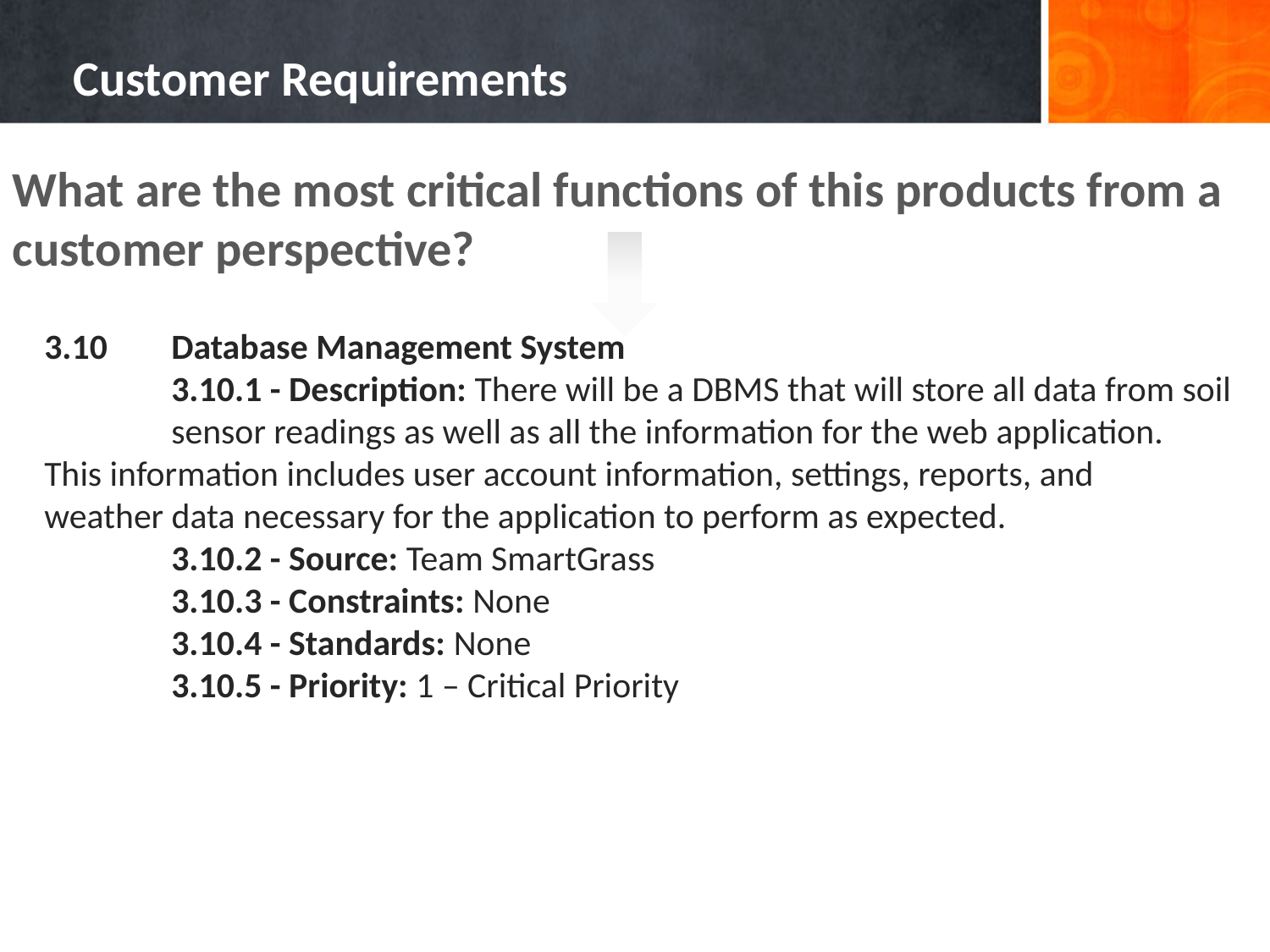

# Customer Requirements
What are the most critical functions of this products from a customer perspective?

3.10	Database Management System
	3.10.1 - Description: There will be a DBMS that will store all data from soil 	sensor readings as well as all the information for the web application.  	This information includes user account information, settings, reports, and 	weather data necessary for the application to perform as expected.
	3.10.2 - Source: Team SmartGrass
	3.10.3 - Constraints: None
	3.10.4 - Standards: None
	3.10.5 - Priority: 1 – Critical Priority